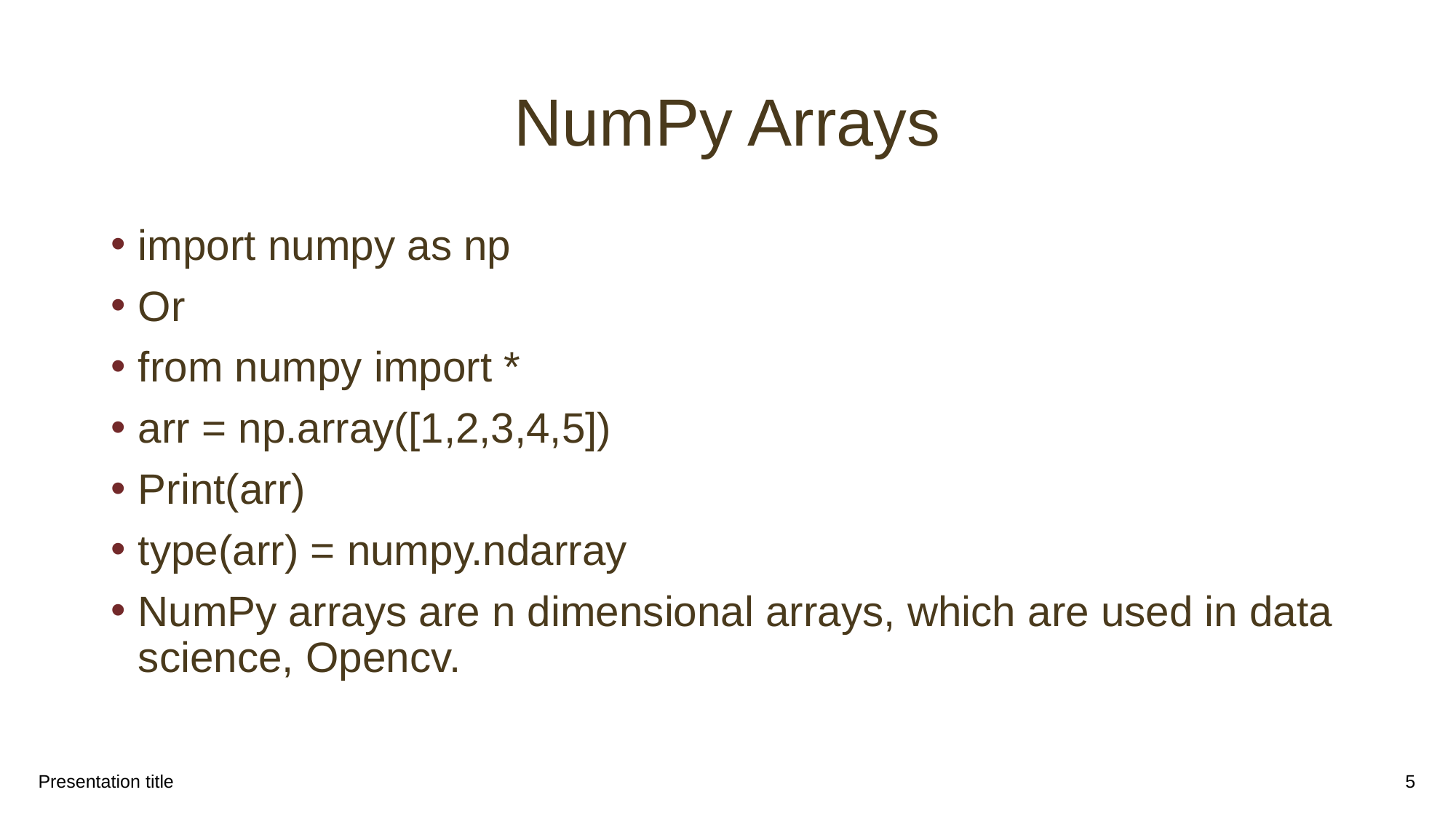

# NumPy Arrays
import numpy as np
Or
from numpy import *
arr = np.array([1,2,3,4,5])
Print(arr)
type(arr) = numpy.ndarray
NumPy arrays are n dimensional arrays, which are used in data science, Opencv.
Presentation title
5